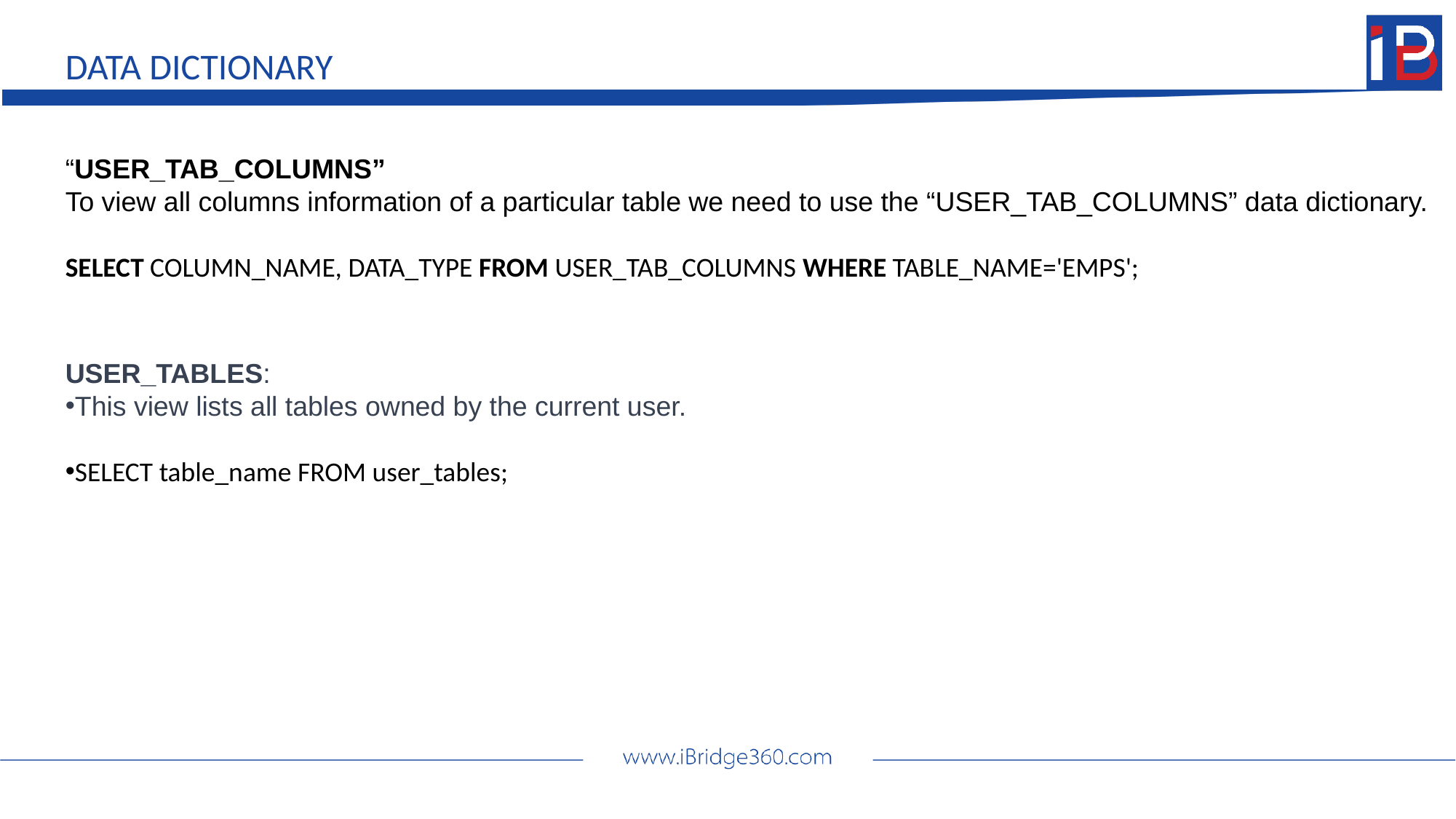

DATA DICTIONARY

“USER_TAB_COLUMNS”
To view all columns information of a particular table we need to use the “USER_TAB_COLUMNS” data dictionary.

SELECT COLUMN_NAME, DATA_TYPE FROM USER_TAB_COLUMNS WHERE TABLE_NAME='EMPS';
USER_TABLES:
This view lists all tables owned by the current user.

SELECT table_name FROM user_tables;